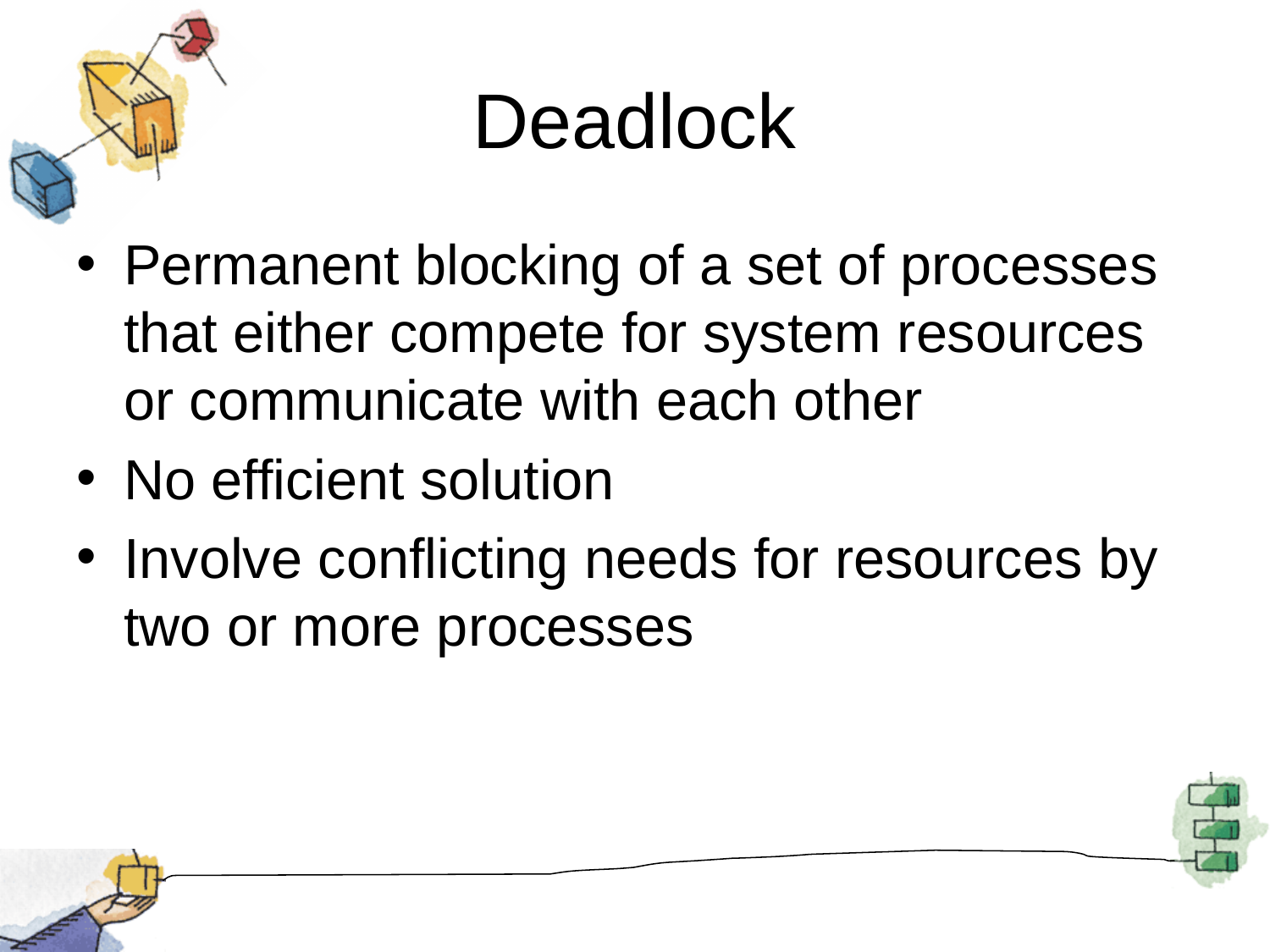

# Deadlock
Permanent blocking of a set of processes that either compete for system resources or communicate with each other
No efficient solution
Involve conflicting needs for resources by two or more processes